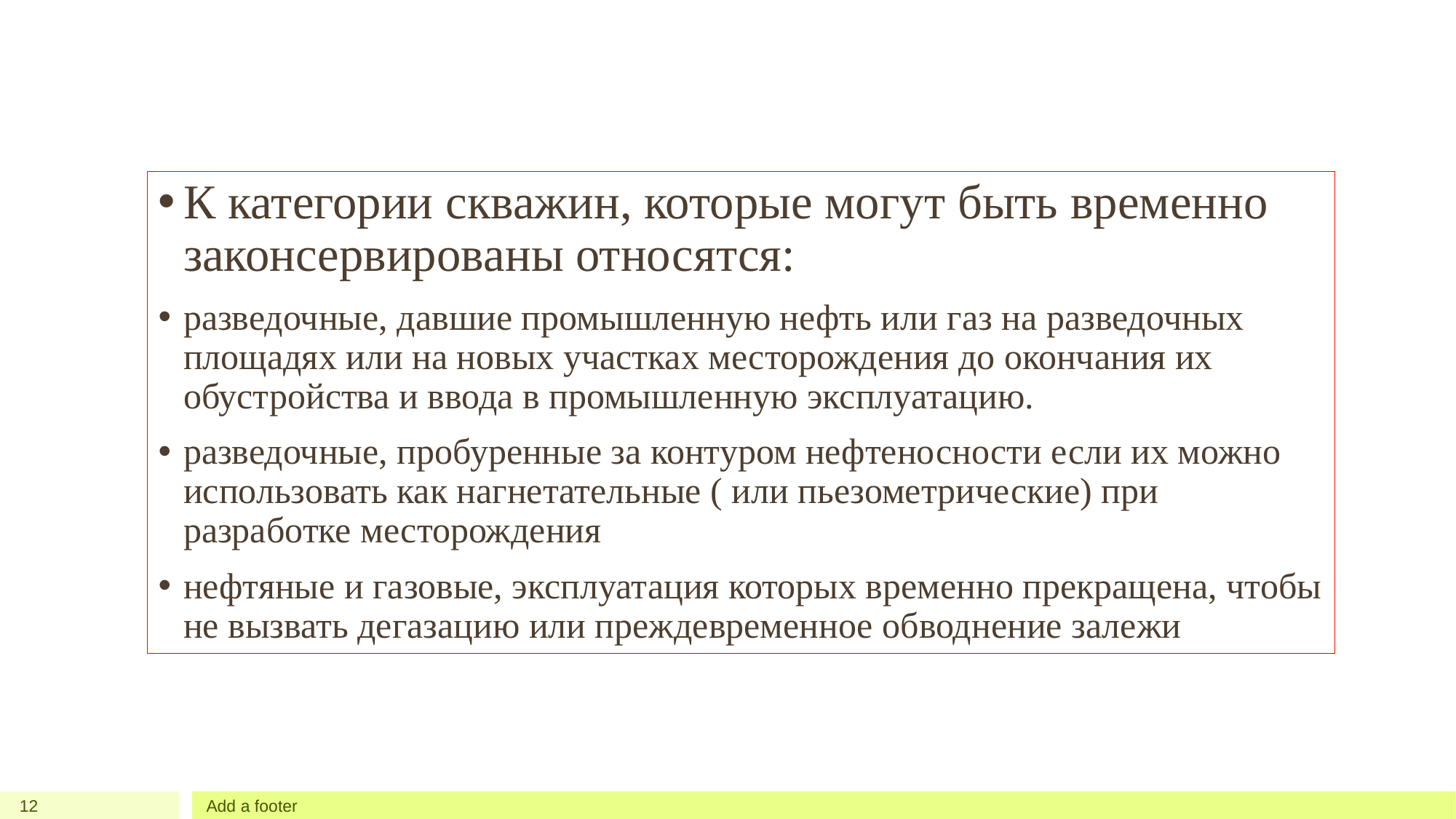

К категории скважин, которые могут быть временно законсервированы относятся:
разведочные, давшие промышленную нефть или газ на разведочных площадях или на новых участках месторождения до окончания их обустройства и ввода в промышленную эксплуатацию.
разведочные, пробуренные за контуром нефтеносности если их можно использовать как нагнетательные ( или пьезометрические) при разработке месторождения
нефтяные и газовые, эксплуатация которых временно прекращена, чтобы не вызвать дегазацию или преждевременное обводнение залежи
12
Add a footer